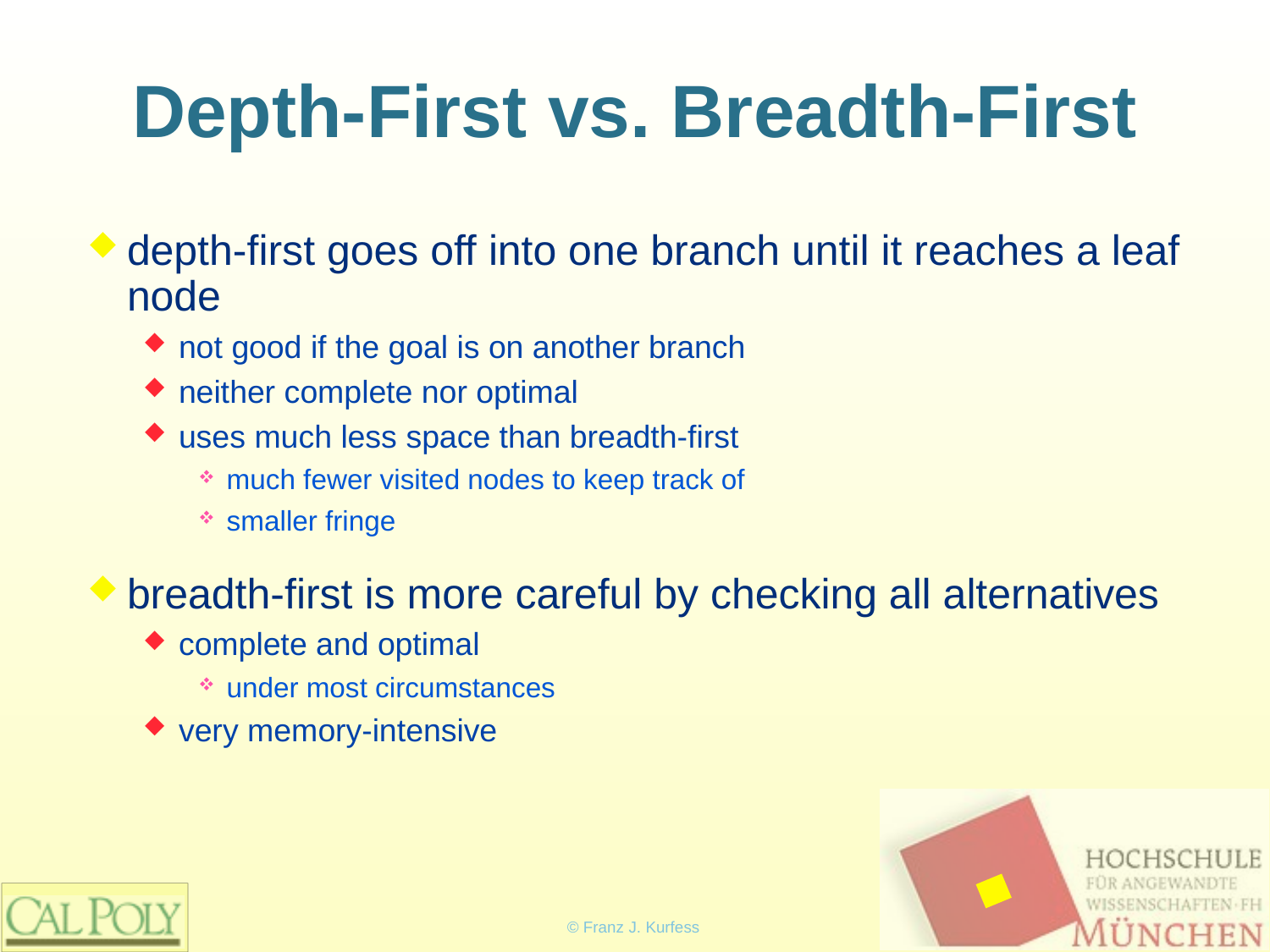

# Depth-First vs. Breadth-First
depth-first goes off into one branch until it reaches a leaf node
not good if the goal is on another branch
neither complete nor optimal
uses much less space than breadth-first
much fewer visited nodes to keep track of
smaller fringe
breadth-first is more careful by checking all alternatives
complete and optimal
under most circumstances
very memory-intensive
108